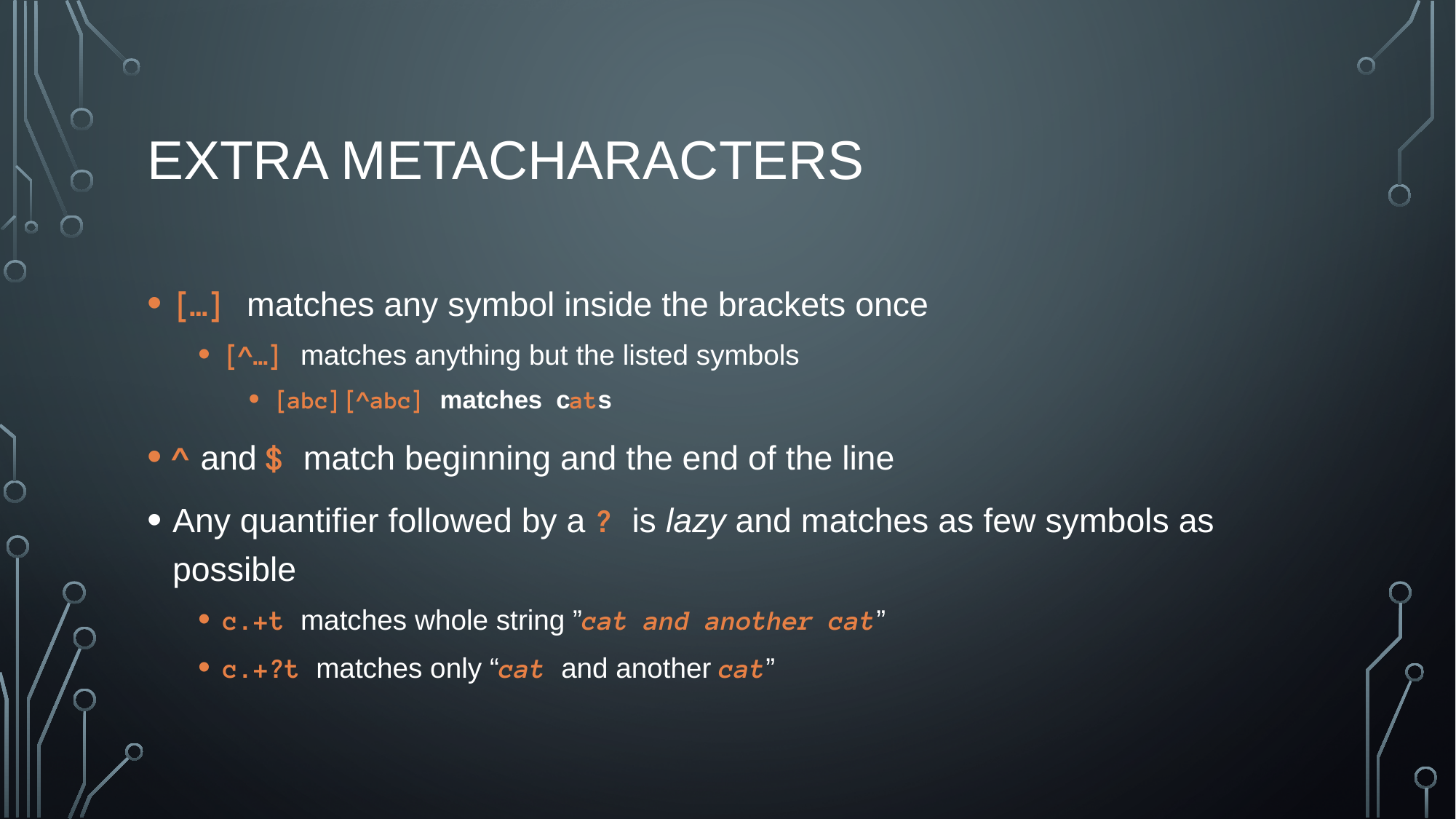

# Extra metacharacters
[…] matches any symbol inside the brackets once
[^…] matches anything but the listed symbols
[abc][^abc] matches cats
^ and $ match beginning and the end of the line
Any quantifier followed by a ? is lazy and matches as few symbols as possible
c.+t matches whole string ”cat and another cat”
c.+?t matches only “cat and another cat”